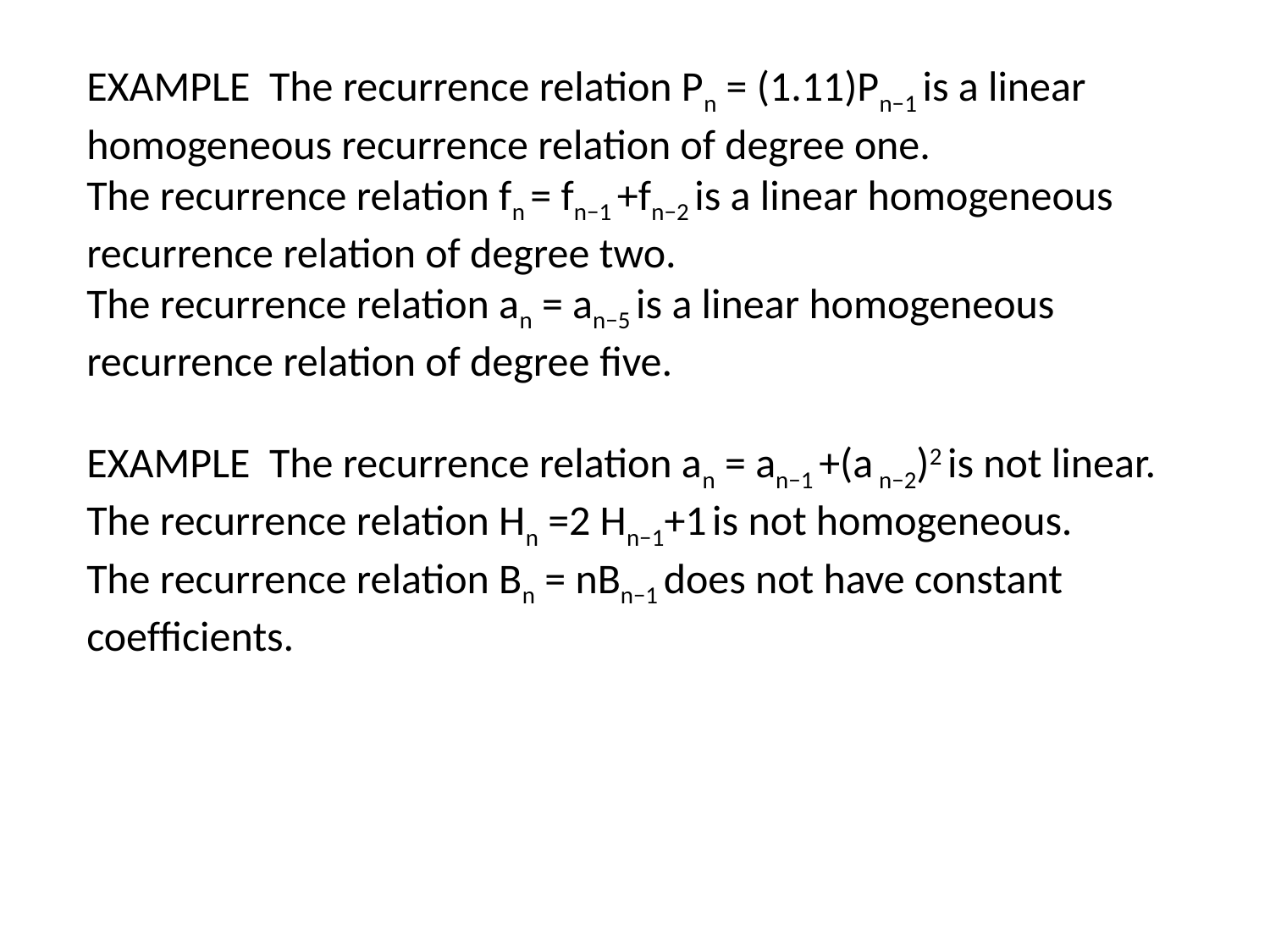

EXAMPLE  The recurrence relation Pn = (1.11)Pn−1 is a linear homogeneous recurrence relation of degree one.
The recurrence relation fn = fn−1 +fn−2 is a linear homogeneous recurrence relation of degree two.
The recurrence relation an = an−5 is a linear homogeneous recurrence relation of degree ﬁve.

EXAMPLE  The recurrence relation an = an−1 +(a n−2)2 is not linear.
The recurrence relation Hn =2 Hn−1+1 is not homogeneous.
The recurrence relation Bn = nBn−1 does not have constant coefﬁcients.